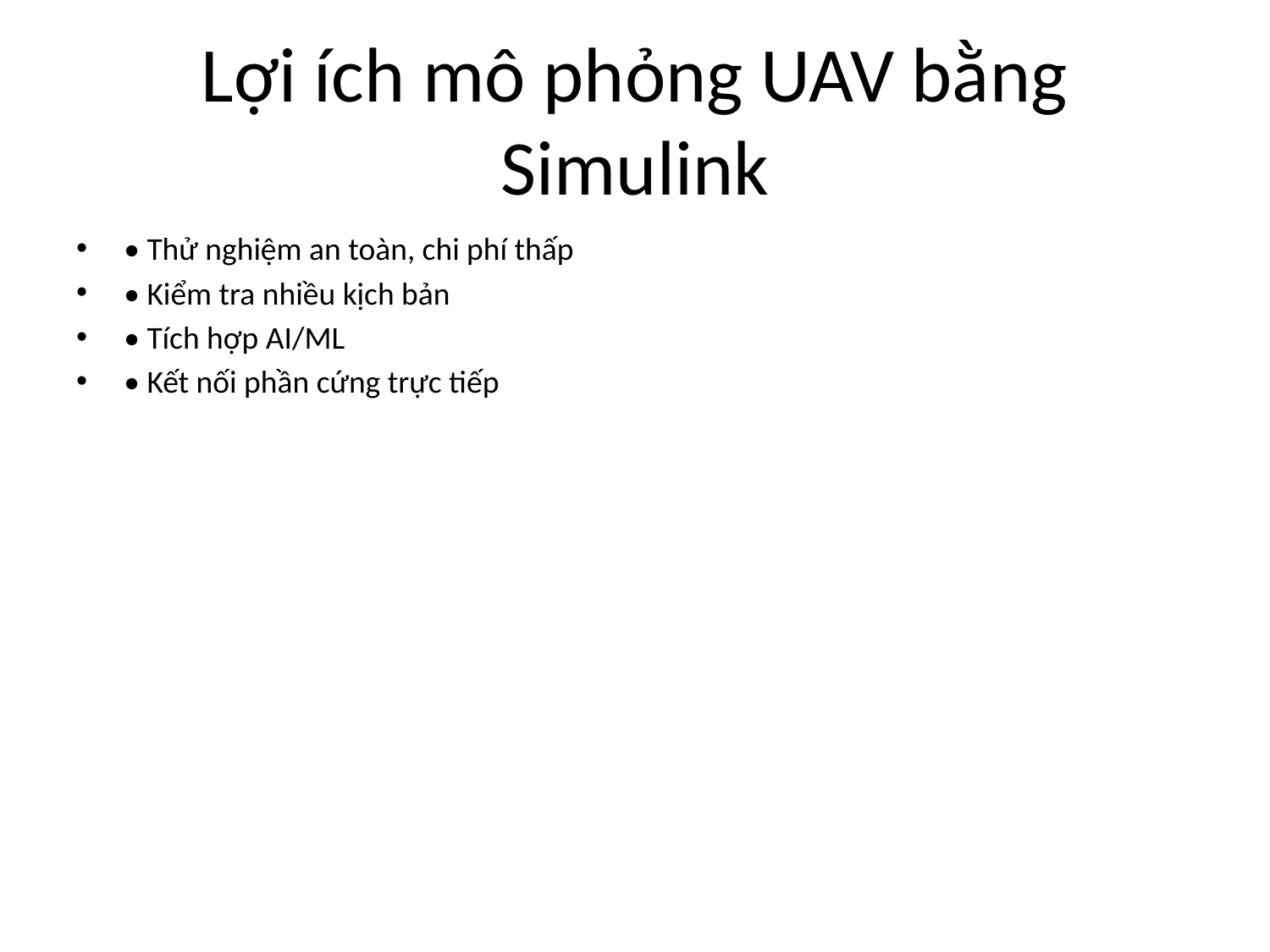

# Lợi ích mô phỏng UAV bằng Simulink
• Thử nghiệm an toàn, chi phí thấp
• Kiểm tra nhiều kịch bản
• Tích hợp AI/ML
• Kết nối phần cứng trực tiếp